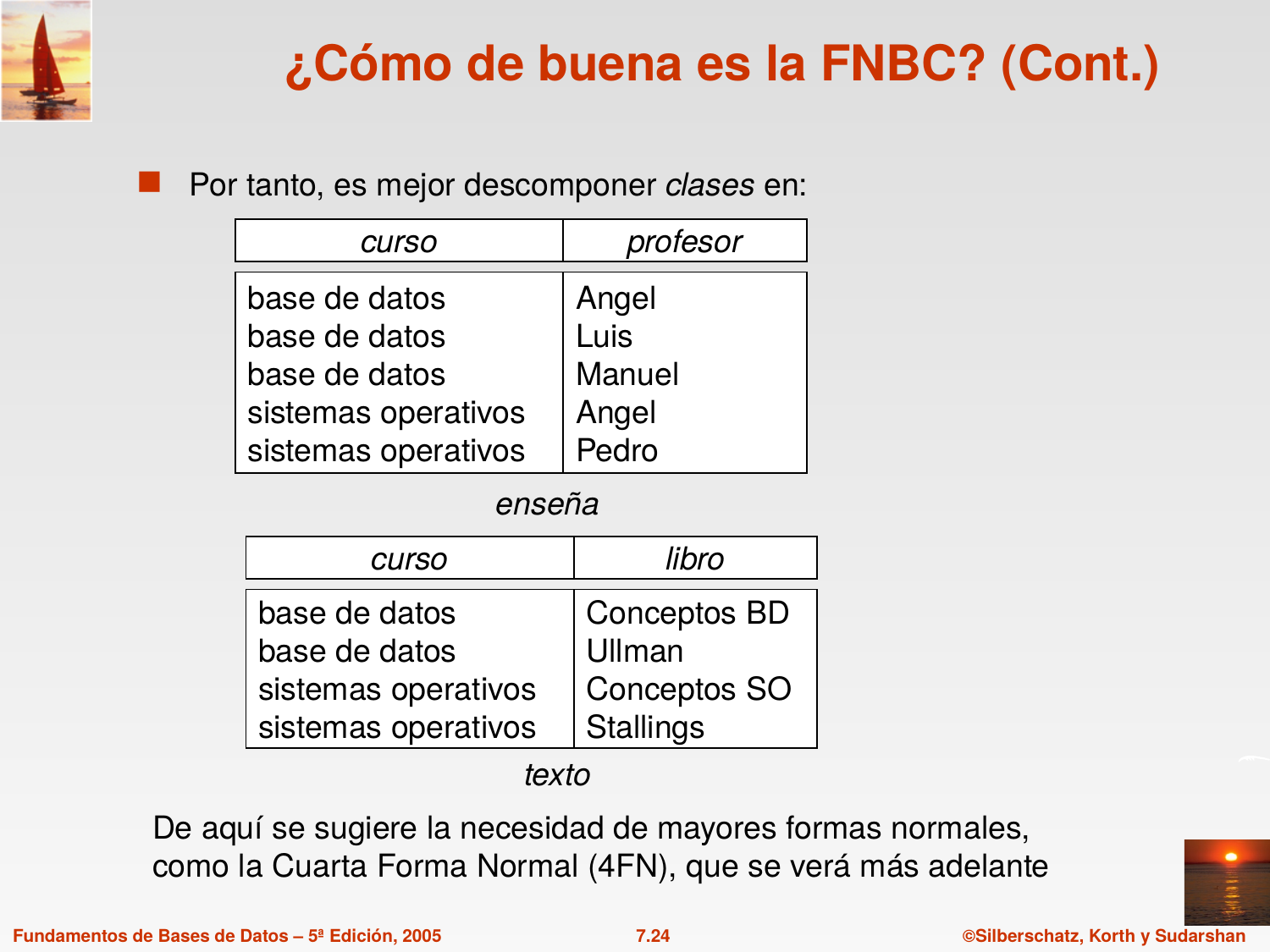

# ¿Cómo de buena es la FNBC? (Cont.)
Por tanto, es mejor descomponer clases en:
curso
profesor
base de datos
base de datos
base de datos
sistemas operativos
sistemas operativos
Angel
Luis
Manuel
Angel
Pedro
enseña
curso
libro
base de datos
base de datos
sistemas operativos
sistemas operativos
Conceptos BD
Ullman
Conceptos SO
Stallings
texto
De aquí se sugiere la necesidad de mayores formas normales, como la Cuarta Forma Normal (4FN), que se verá más adelante